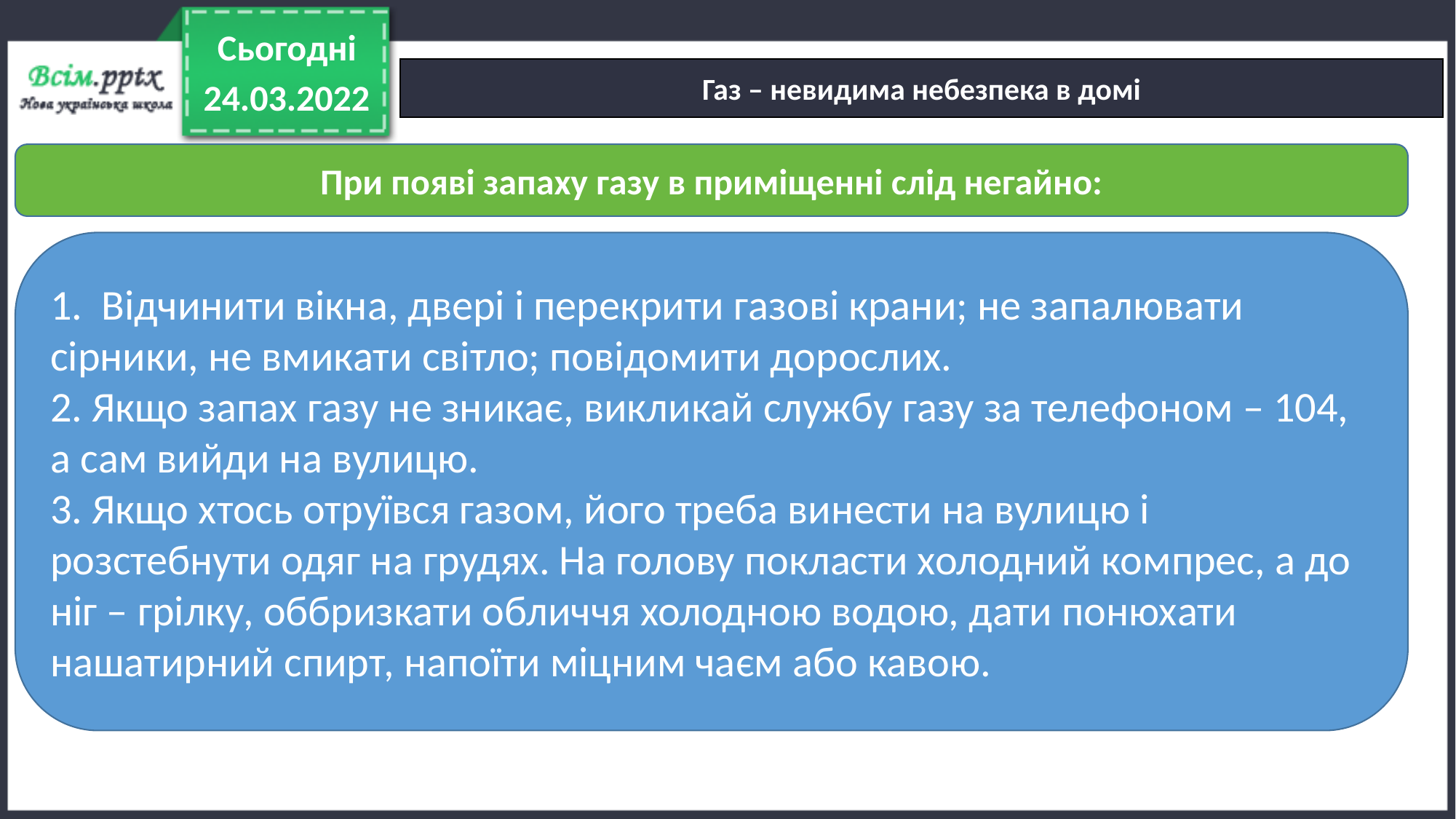

Сьогодні
Газ – невидима небезпека в домі
24.03.2022
При появі запаху газу в приміщенні слід негайно:
1.  Відчинити вікна, двері і перекрити газові крани; не запалювати сірники, не вмикати світло; повідомити дорослих.
2. Якщо запах газу не зникає, викликай службу газу за телефоном – 104, а сам вийди на вулицю.
3. Якщо хтось отруївся газом, його треба винести на вулицю і розстебнути одяг на грудях. На голову покласти холодний компрес, а до ніг – грілку, оббризкати обличчя холодною водою, дати понюхати нашатирний спирт, напоїти міцним чаєм або кавою.